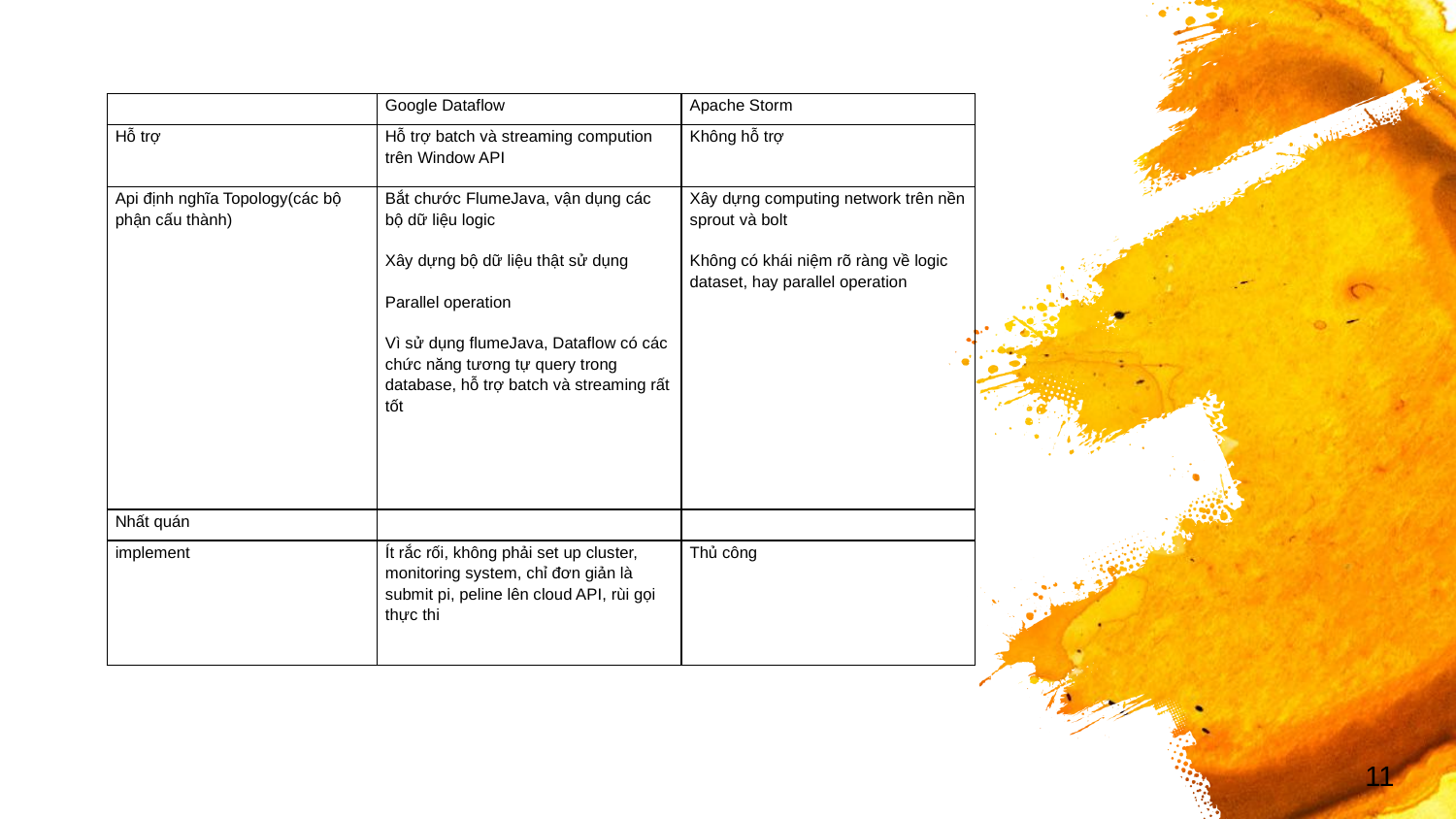

|  | Google Dataflow | Apache Storm |
| --- | --- | --- |
| Hỗ trợ | Hỗ trợ batch và streaming compution trên Window API | Không hỗ trợ |
| Api định nghĩa Topology(các bộ phận cấu thành) | Bắt chước FlumeJava, vận dụng các bộ dữ liệu logic Xây dựng bộ dữ liệu thật sử dụng Parallel operation Vì sử dụng flumeJava, Dataflow có các chức năng tương tự query trong database, hỗ trợ batch và streaming rất tốt | Xây dựng computing network trên nền sprout và bolt Không có khái niệm rõ ràng về logic dataset, hay parallel operation |
| Nhất quán |  |  |
| implement | Ít rắc rối, không phải set up cluster, monitoring system, chỉ đơn giản là submit pi, peline lên cloud API, rùi gọi thực thi | Thủ công |
11